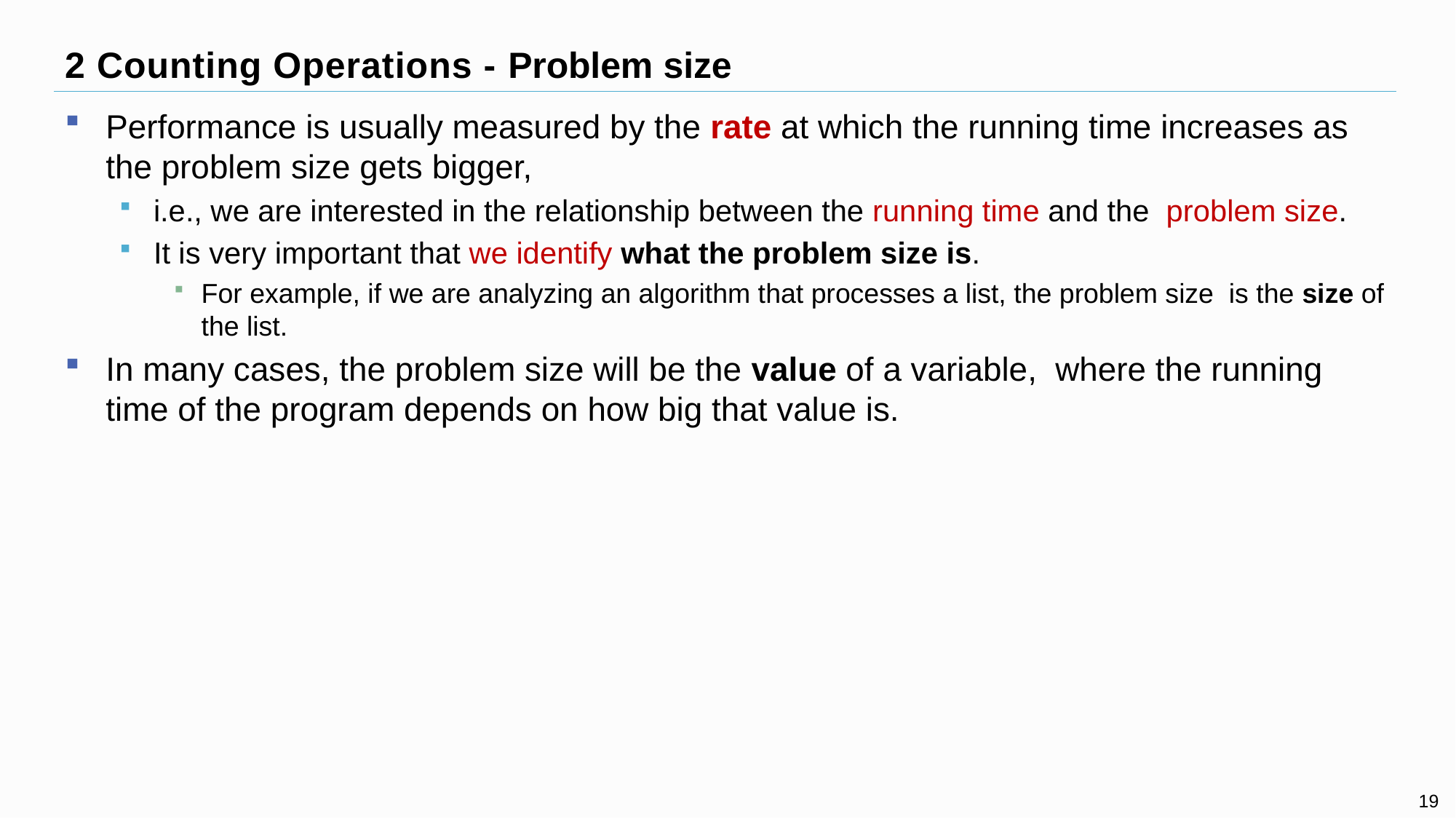

# 2 Counting Operations - Problem size
Performance is usually measured by the rate at which the running time increases as the problem size gets bigger,
i.e., we are interested in the relationship between the running time and the  problem size.
It is very important that we identify what the problem size is.
For example, if we are analyzing an algorithm that processes a list, the problem size  is the size of the list.
In many cases, the problem size will be the value of a variable,  where the running time of the program depends on how big that value is.

19